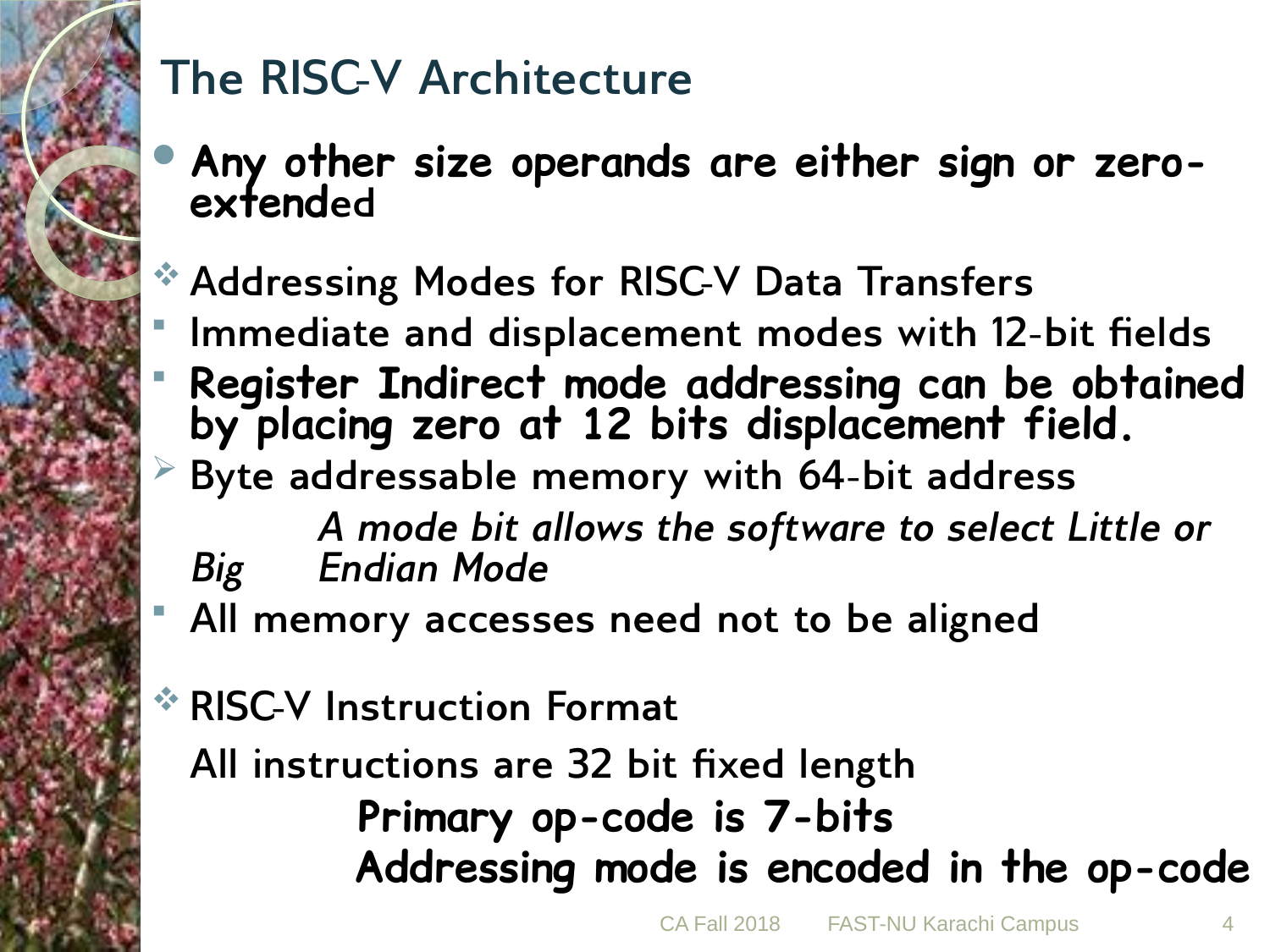

# The RISC-V Architecture
Any other size operands are either sign or zero-extended

Addressing Modes for RISC-V Data Transfers
Immediate and displacement modes with 12-bit fields
Register Indirect mode addressing can be obtained by placing zero at 12 bits displacement field.
Byte addressable memory with 64-bit address
		A mode bit allows the software to select Little or Big 	Endian Mode
All memory accesses need not to be aligned

RISC-V Instruction Format
	All instructions are 32 bit fixed length
		   Primary op-code is 7-bits
		  Addressing mode is encoded in the op-code
CA Fall 2018
4
FAST-NU Karachi Campus